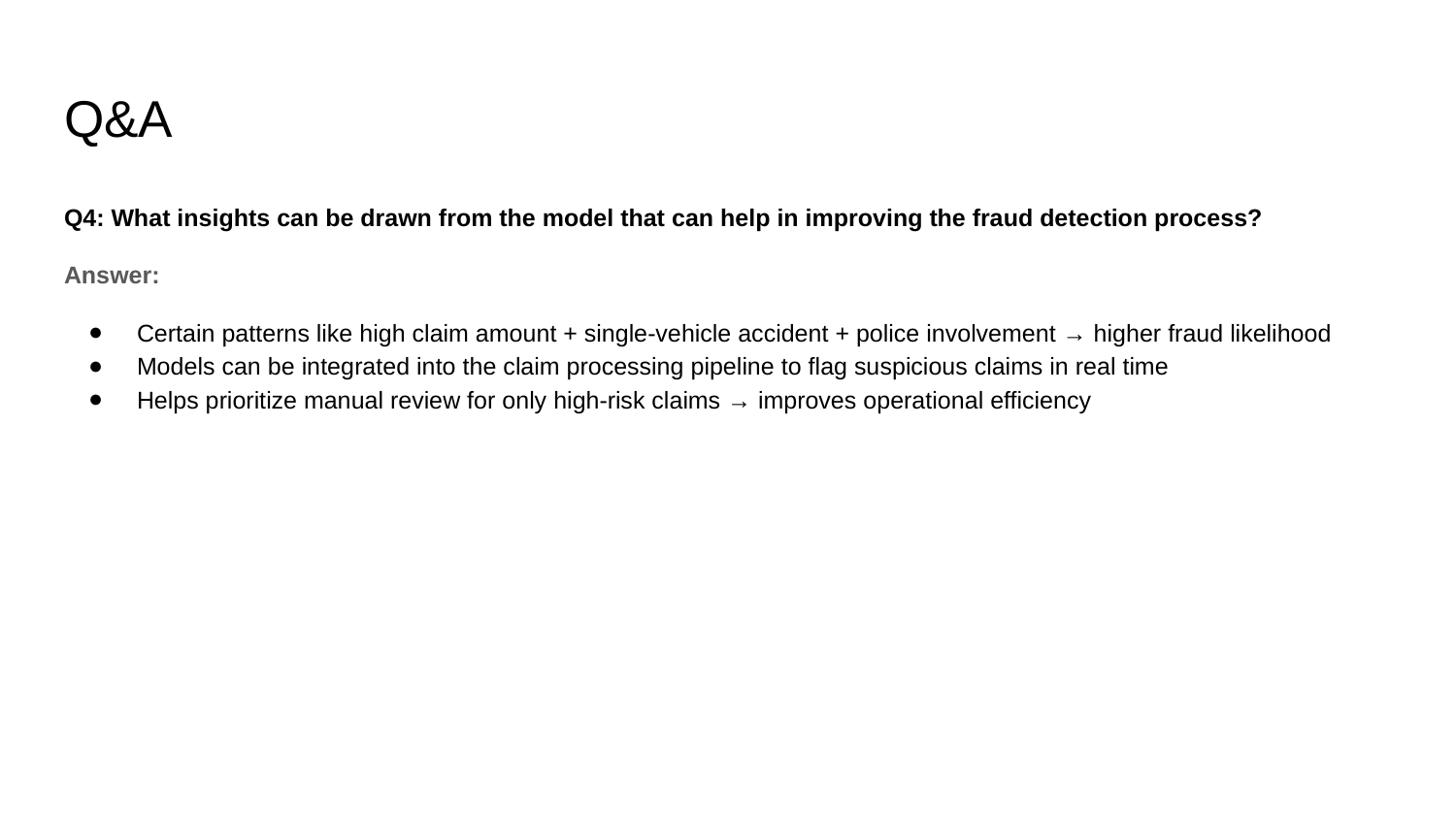

# Q&A
Q4: What insights can be drawn from the model that can help in improving the fraud detection process?
Answer:
Certain patterns like high claim amount + single-vehicle accident + police involvement → higher fraud likelihood
Models can be integrated into the claim processing pipeline to flag suspicious claims in real time
Helps prioritize manual review for only high-risk claims → improves operational efficiency